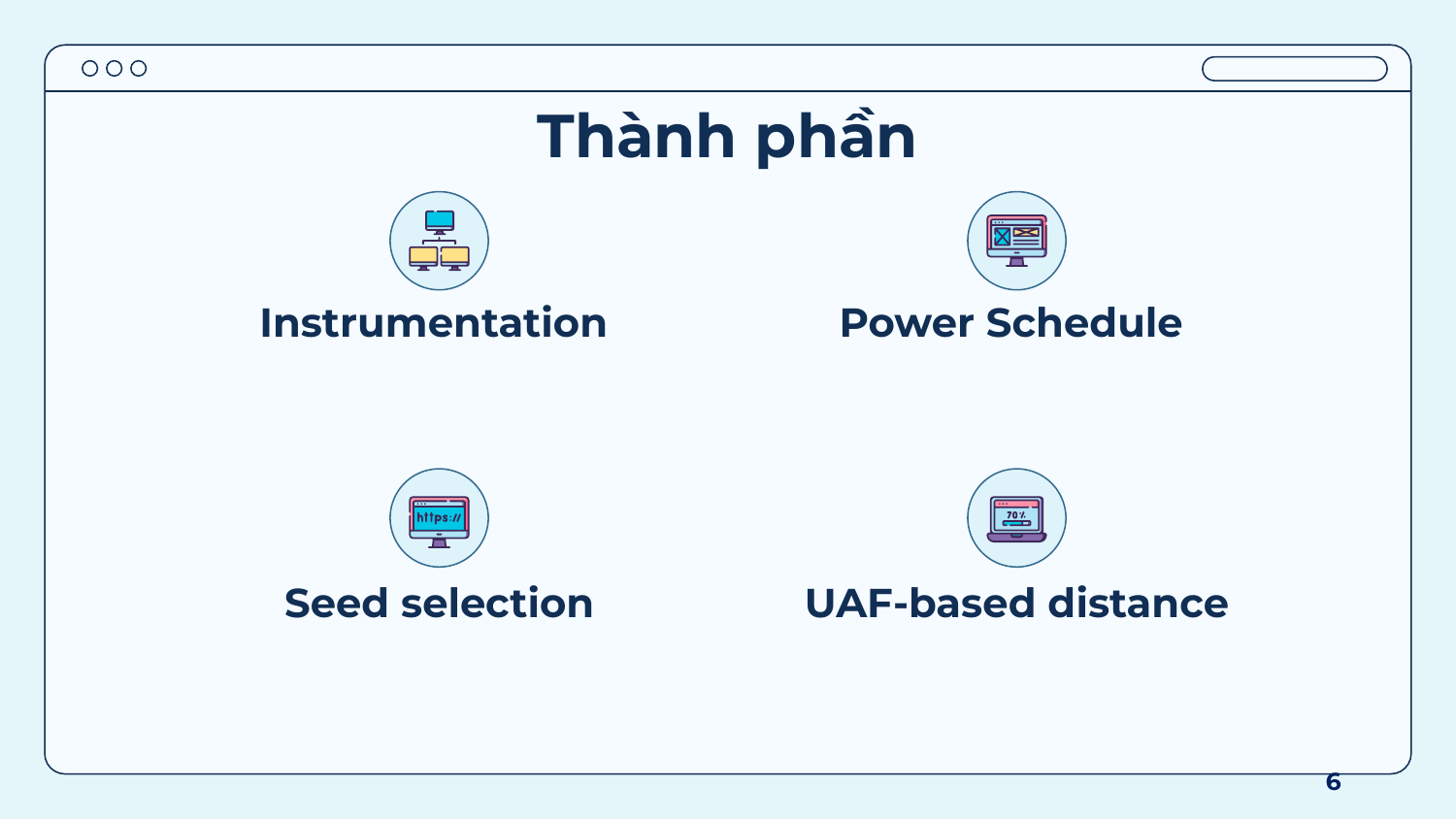

# Thành phần

Instrumentation
Power Schedule

Seed selection
UAF-based distance
6